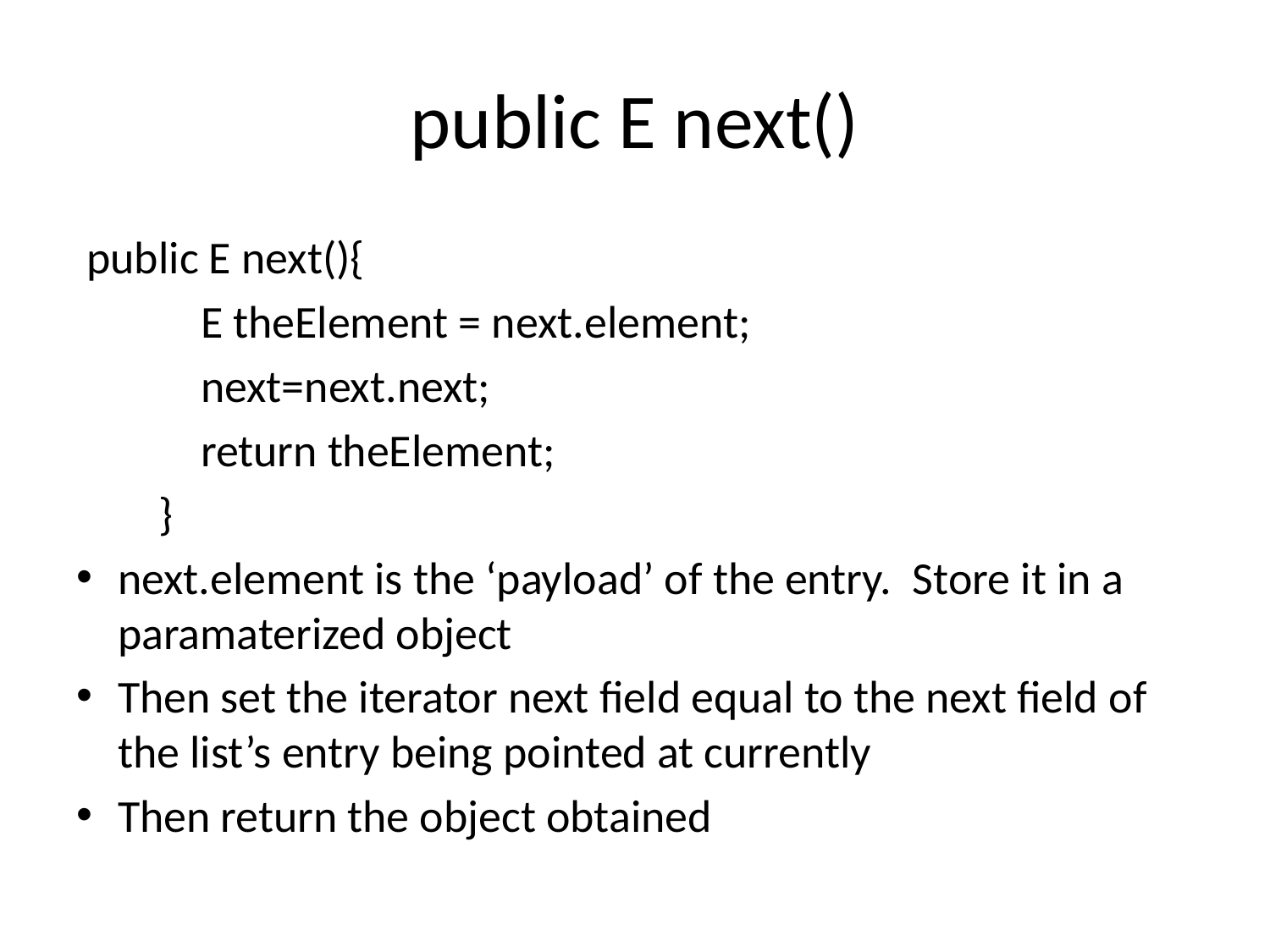

# public E next()
 public E next(){
            E theElement = next.element;
            next=next.next;
            return theElement;
        }
next.element is the ‘payload’ of the entry.  Store it in a paramaterized object
Then set the iterator next field equal to the next field of the list’s entry being pointed at currently
Then return the object obtained